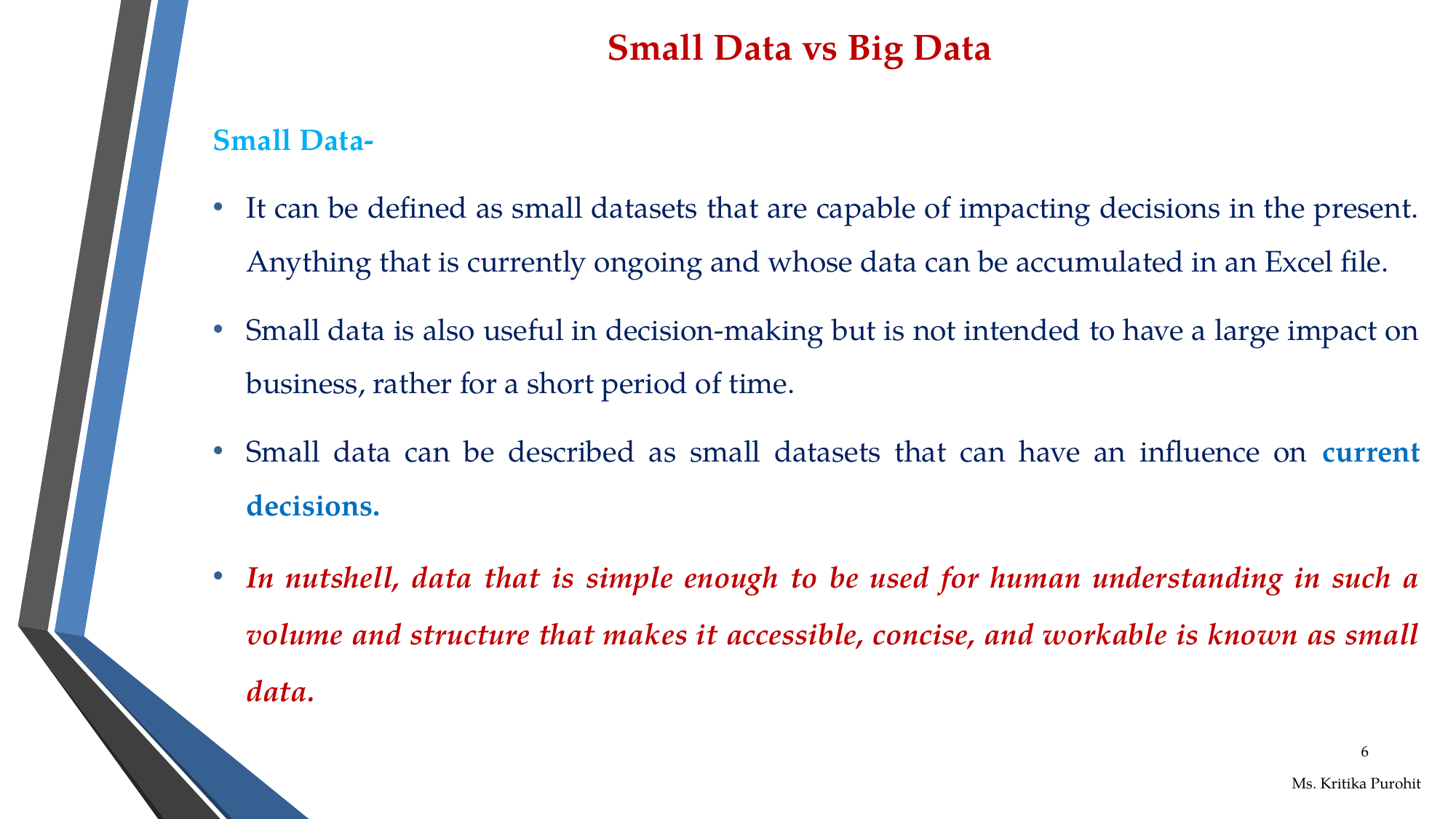

# Small Data vs Big Data
Small Data-
It can be defined as small datasets that are capable of impacting decisions in the present. Anything that is currently ongoing and whose data can be accumulated in an Excel file.
Small data is also useful in decision-making but is not intended to have a large impact on business, rather for a short period of time.
Small data can be described as small datasets that can have an influence on current decisions.
In nutshell, data that is simple enough to be used for human understanding in such a volume and structure that makes it accessible, concise, and workable is known as small data.

6
Ms. Kritika Purohit